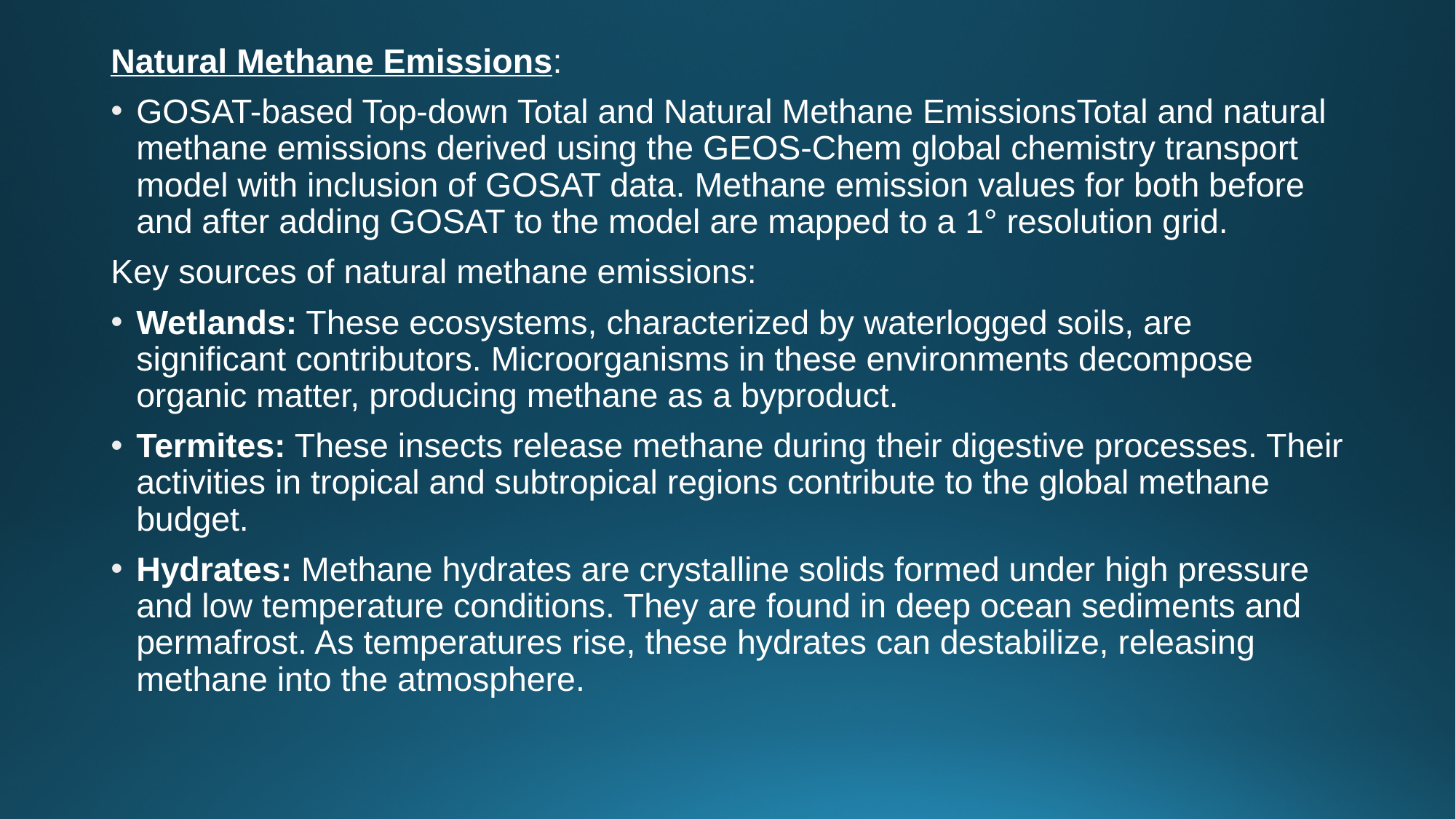

Natural Methane Emissions:
GOSAT-based Top-down Total and Natural Methane EmissionsTotal and natural methane emissions derived using the GEOS-Chem global chemistry transport model with inclusion of GOSAT data. Methane emission values for both before and after adding GOSAT to the model are mapped to a 1° resolution grid.
Key sources of natural methane emissions:
Wetlands: These ecosystems, characterized by waterlogged soils, are significant contributors. Microorganisms in these environments decompose organic matter, producing methane as a byproduct.
Termites: These insects release methane during their digestive processes. Their activities in tropical and subtropical regions contribute to the global methane budget.
Hydrates: Methane hydrates are crystalline solids formed under high pressure and low temperature conditions. They are found in deep ocean sediments and permafrost. As temperatures rise, these hydrates can destabilize, releasing methane into the atmosphere.